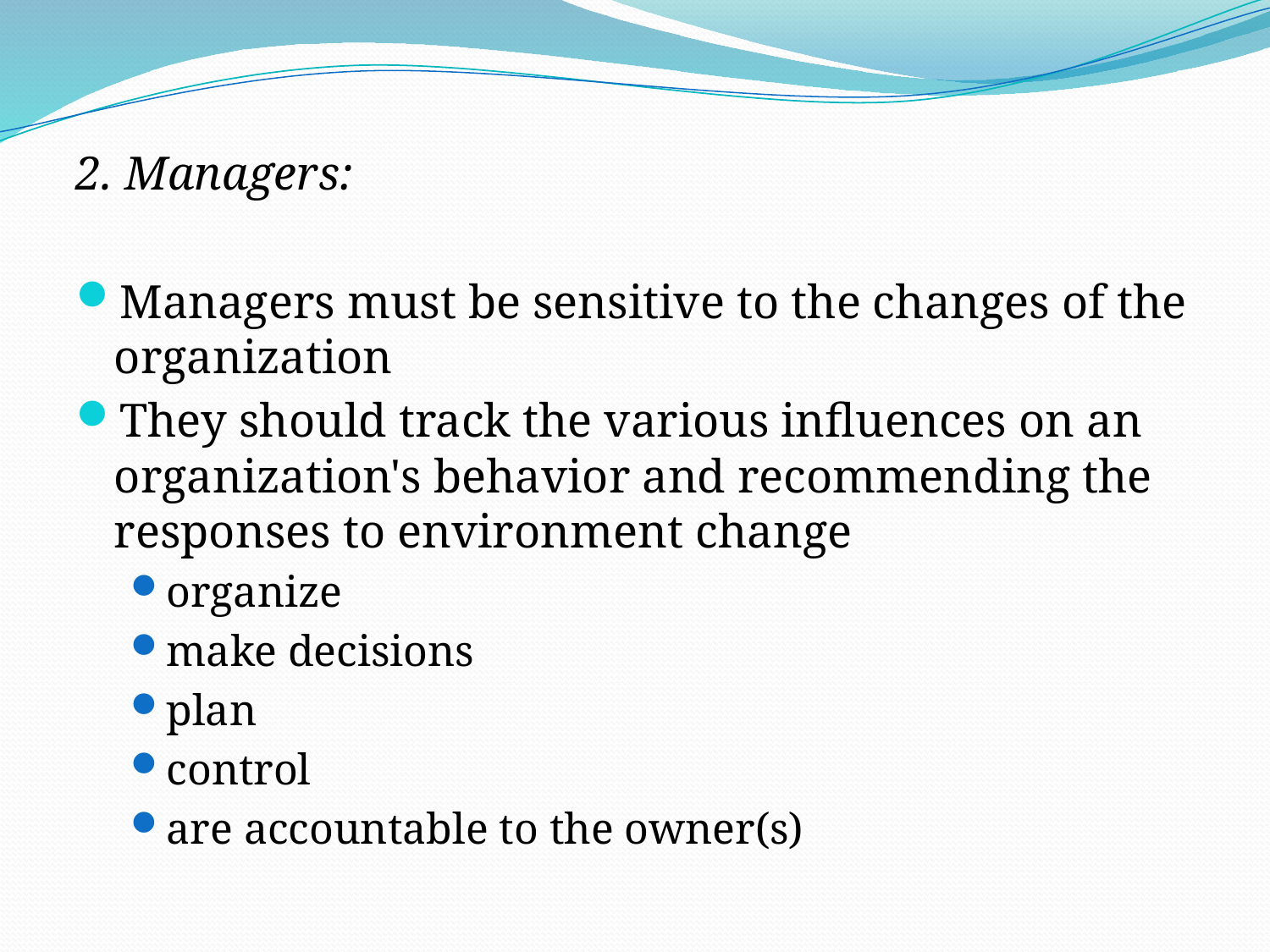

2. Managers:

Managers must be sensitive to the changes of the organization
They should track the various influences on an organization's behavior and recommending the responses to environment change
organize
make decisions
plan
control
are accountable to the owner(s)